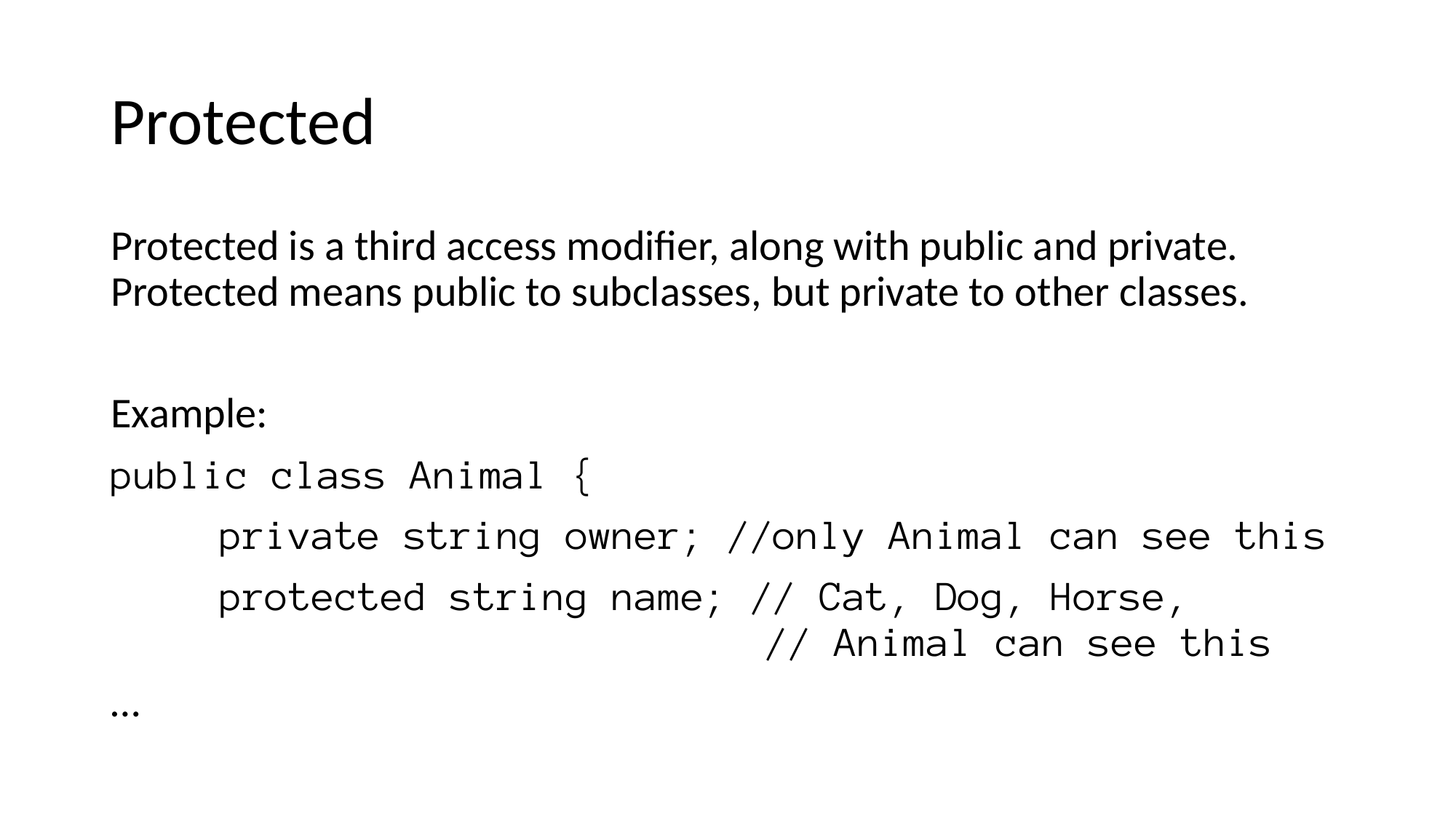

# Protected
Protected is a third access modifier, along with public and private. Protected means public to subclasses, but private to other classes.

Example:
public class Animal {
	private string owner; //only Animal can see this
	protected string name; // Cat, Dog, Horse, 							// Animal can see this
…